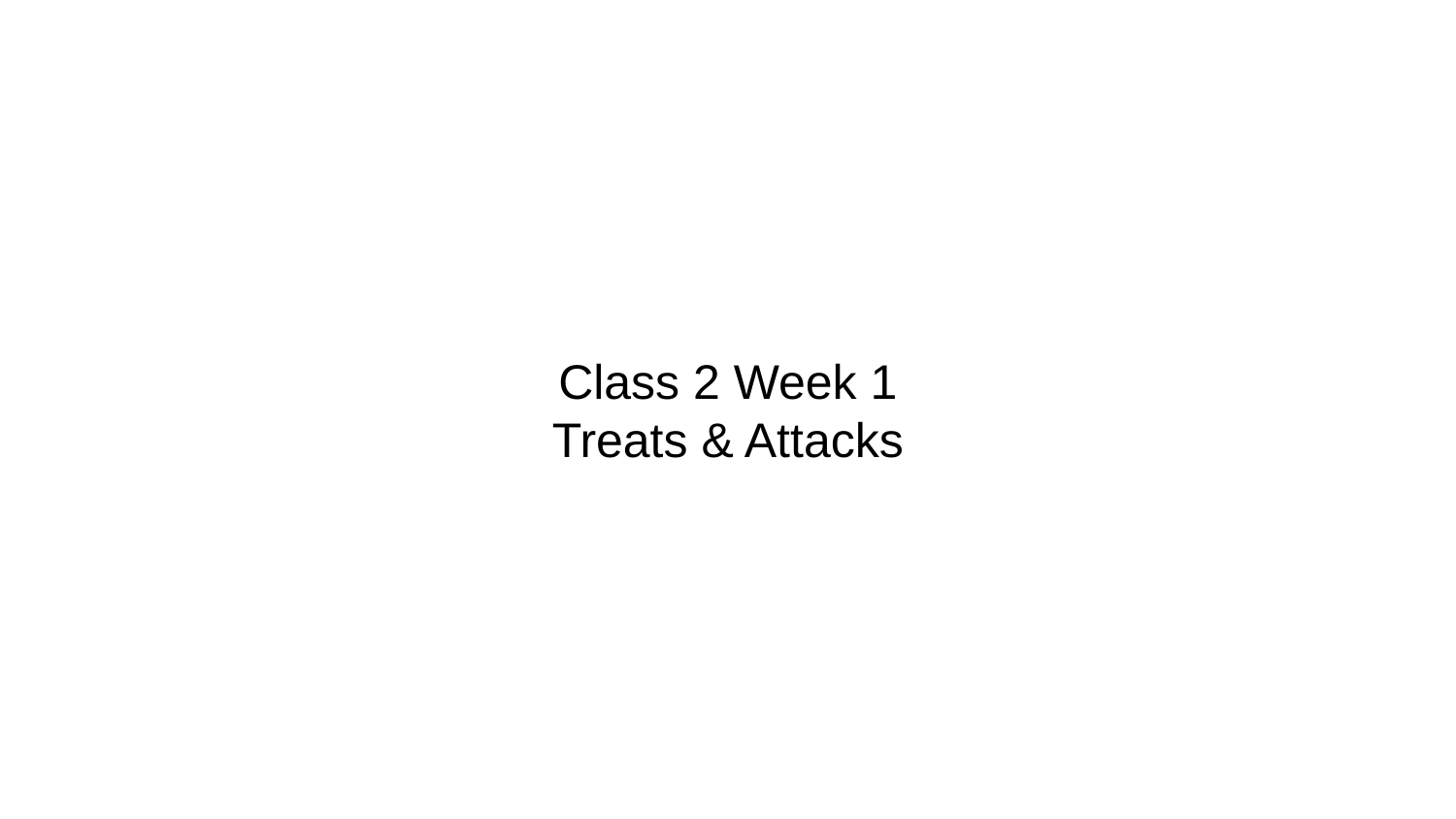

# Class 2 Week 1 Treats & Attacks